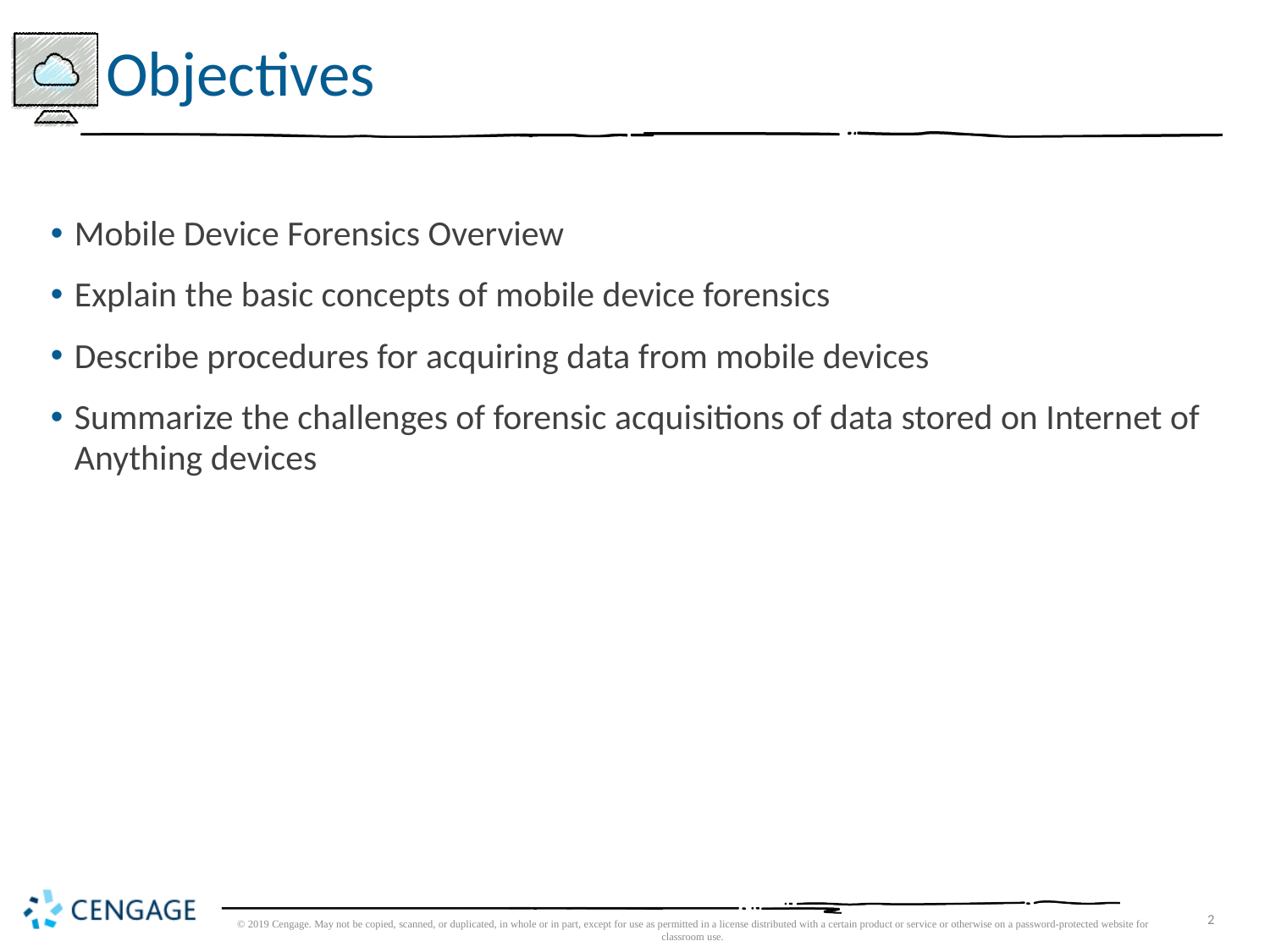

# Objectives
Mobile Device Forensics Overview
Explain the basic concepts of mobile device forensics
Describe procedures for acquiring data from mobile devices
Summarize the challenges of forensic acquisitions of data stored on Internet of Anything devices
© 2019 Cengage. May not be copied, scanned, or duplicated, in whole or in part, except for use as permitted in a license distributed with a certain product or service or otherwise on a password-protected website for classroom use.